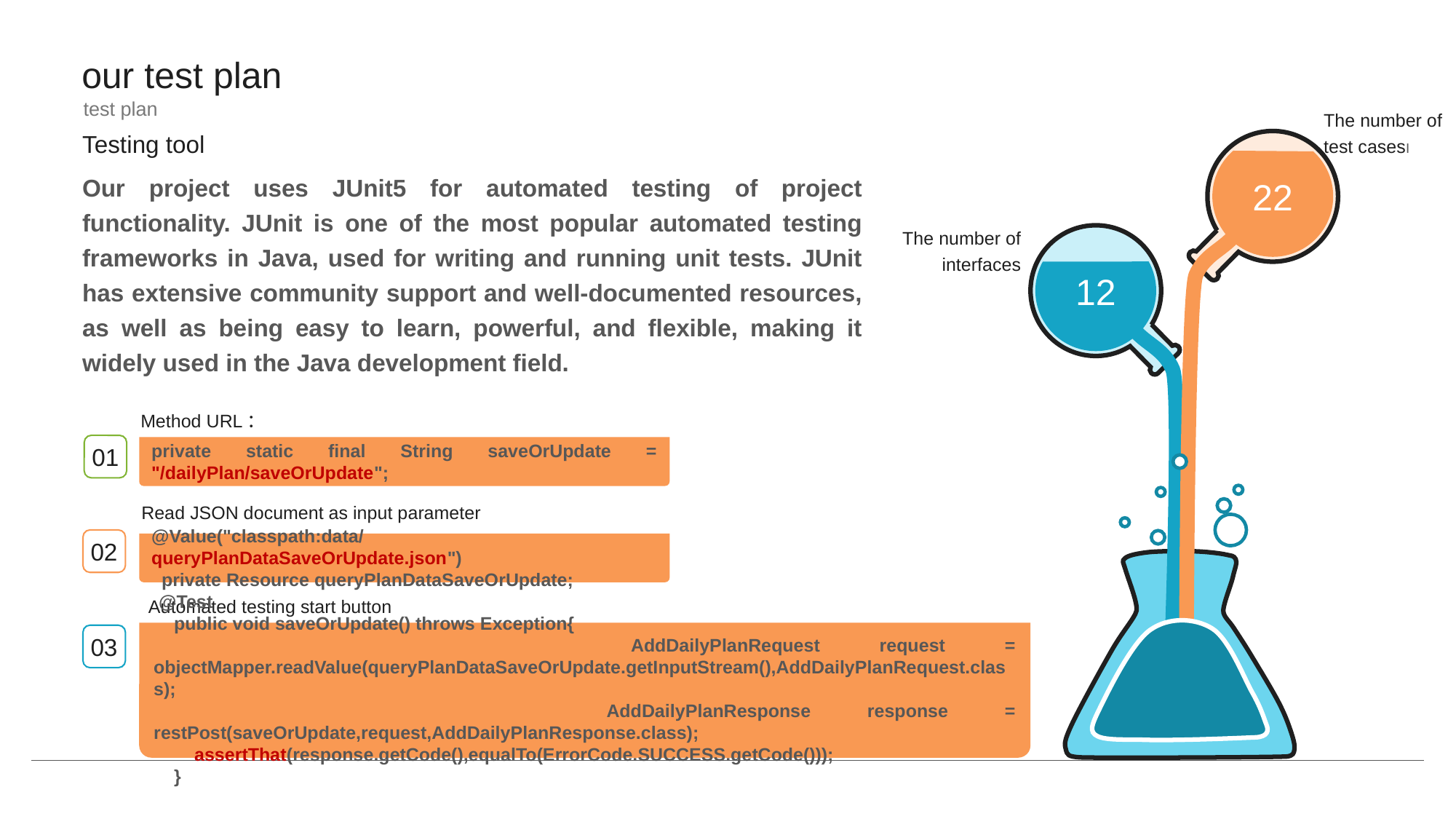

# our test plan
test plan
The number of
test casesI
Testing tool
Our project uses JUnit5 for automated testing of project functionality. JUnit is one of the most popular automated testing frameworks in Java, used for writing and running unit tests. JUnit has extensive community support and well-documented resources, as well as being easy to learn, powerful, and flexible, making it widely used in the Java development field.

22

The number of interfaces

12

Method URL：
01
private static final String saveOrUpdate = "/dailyPlan/saveOrUpdate";

Read JSON document as input parameter
02
@Value("classpath:data/queryPlanDataSaveOrUpdate.json")
  private Resource queryPlanDataSaveOrUpdate;

Automated testing start button

 @Test
    public void saveOrUpdate() throws Exception{
        AddDailyPlanRequest request = objectMapper.readValue(queryPlanDataSaveOrUpdate.getInputStream(),AddDailyPlanRequest.class);
        AddDailyPlanResponse response = restPost(saveOrUpdate,request,AddDailyPlanResponse.class);
        assertThat(response.getCode(),equalTo(ErrorCode.SUCCESS.getCode()));
    }
03